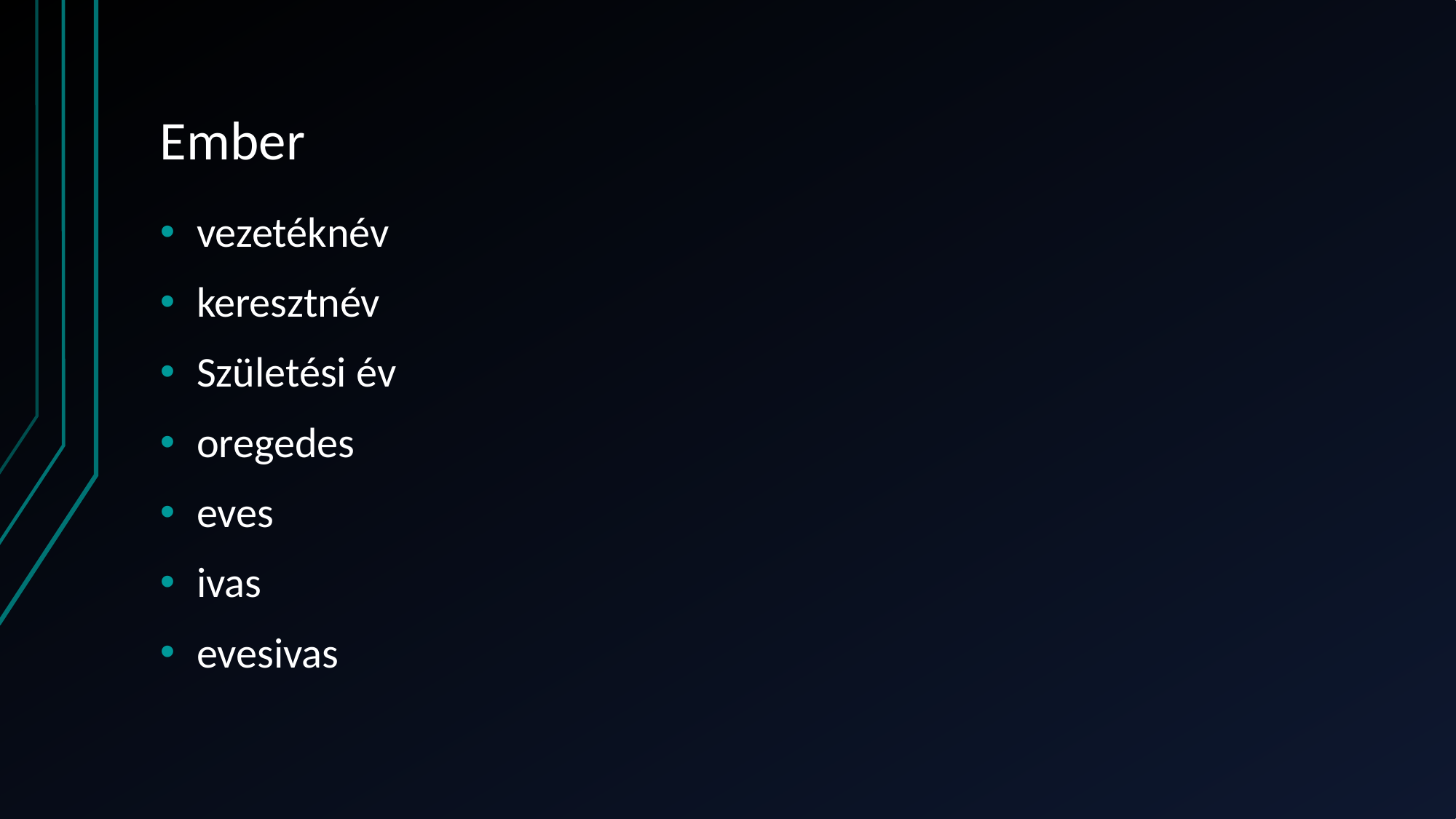

# Ember
vezetéknév
keresztnév
Születési év
oregedes
eves
ivas
evesivas